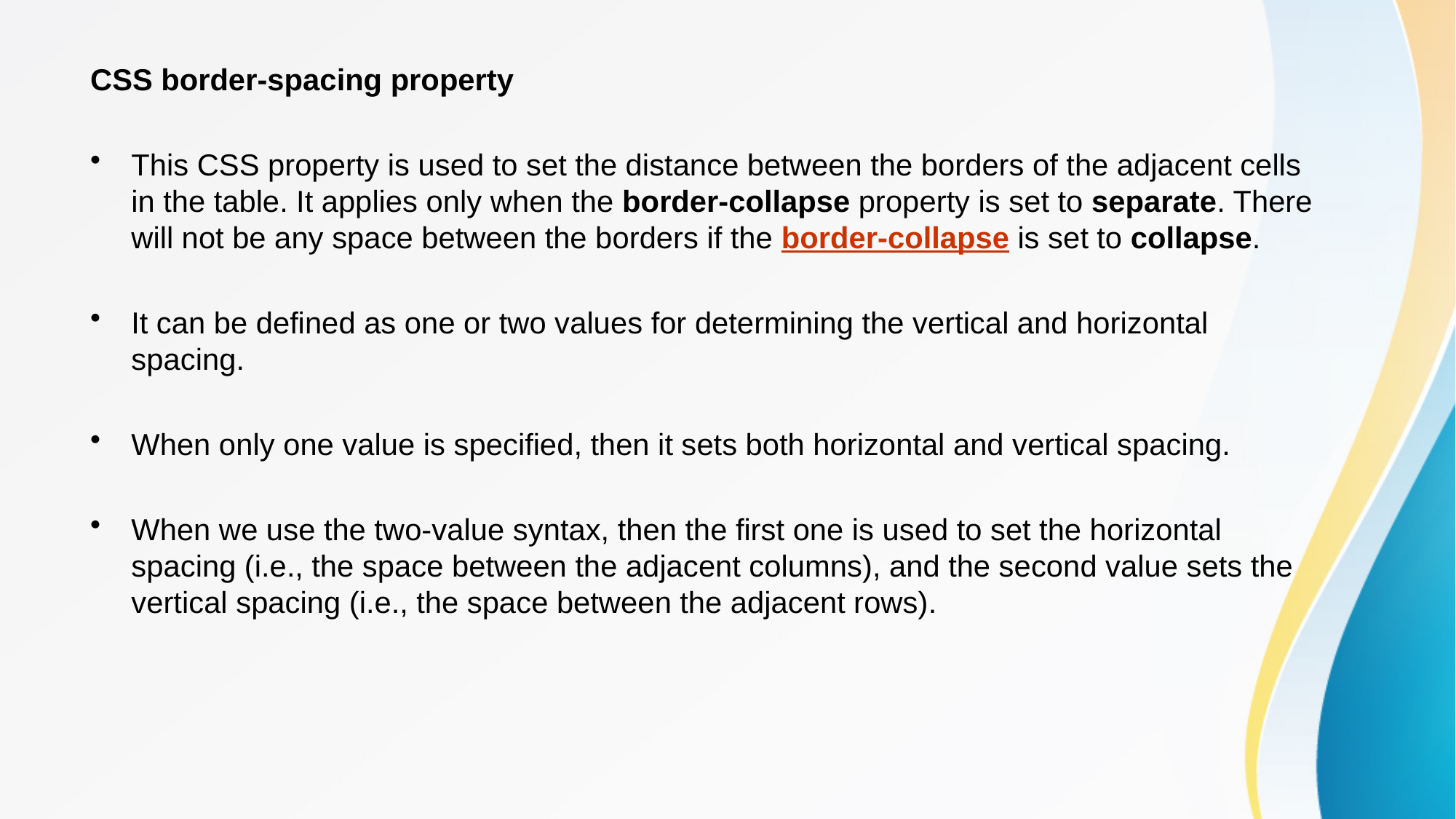

CSS border-spacing property

This CSS property is used to set the distance between the borders of the adjacent cells in the table. It applies only when the border-collapse property is set to separate. There will not be any space between the borders if the border-collapse is set to collapse.

It can be defined as one or two values for determining the vertical and horizontal spacing.

When only one value is specified, then it sets both horizontal and vertical spacing.

When we use the two-value syntax, then the first one is used to set the horizontal spacing (i.e., the space between the adjacent columns), and the second value sets the vertical spacing (i.e., the space between the adjacent rows).